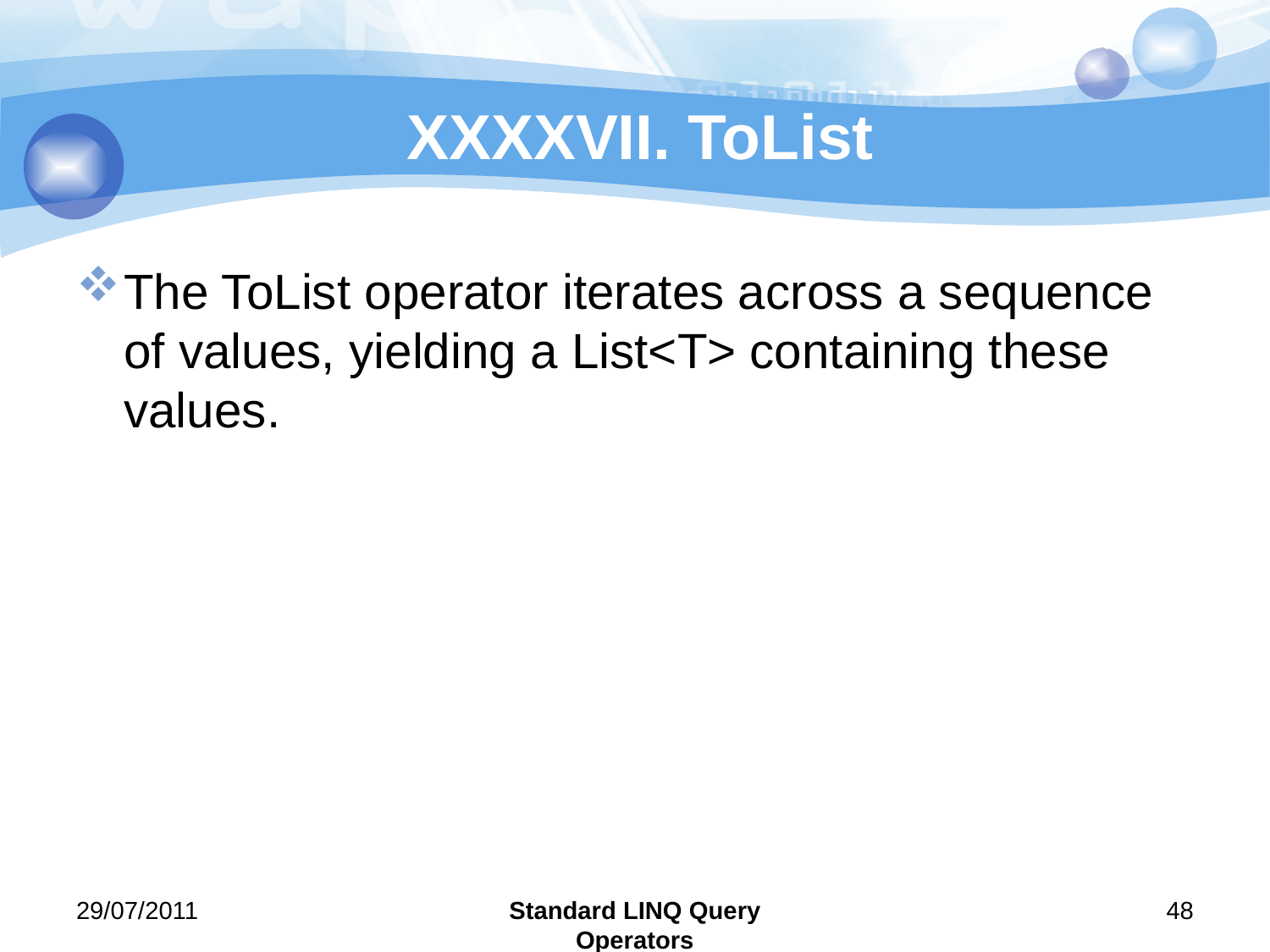

# XXXXVII. ToList
The ToList operator iterates across a sequence of values, yielding a List<T> containing these values.
29/07/2011
Standard LINQ Query Operators
48